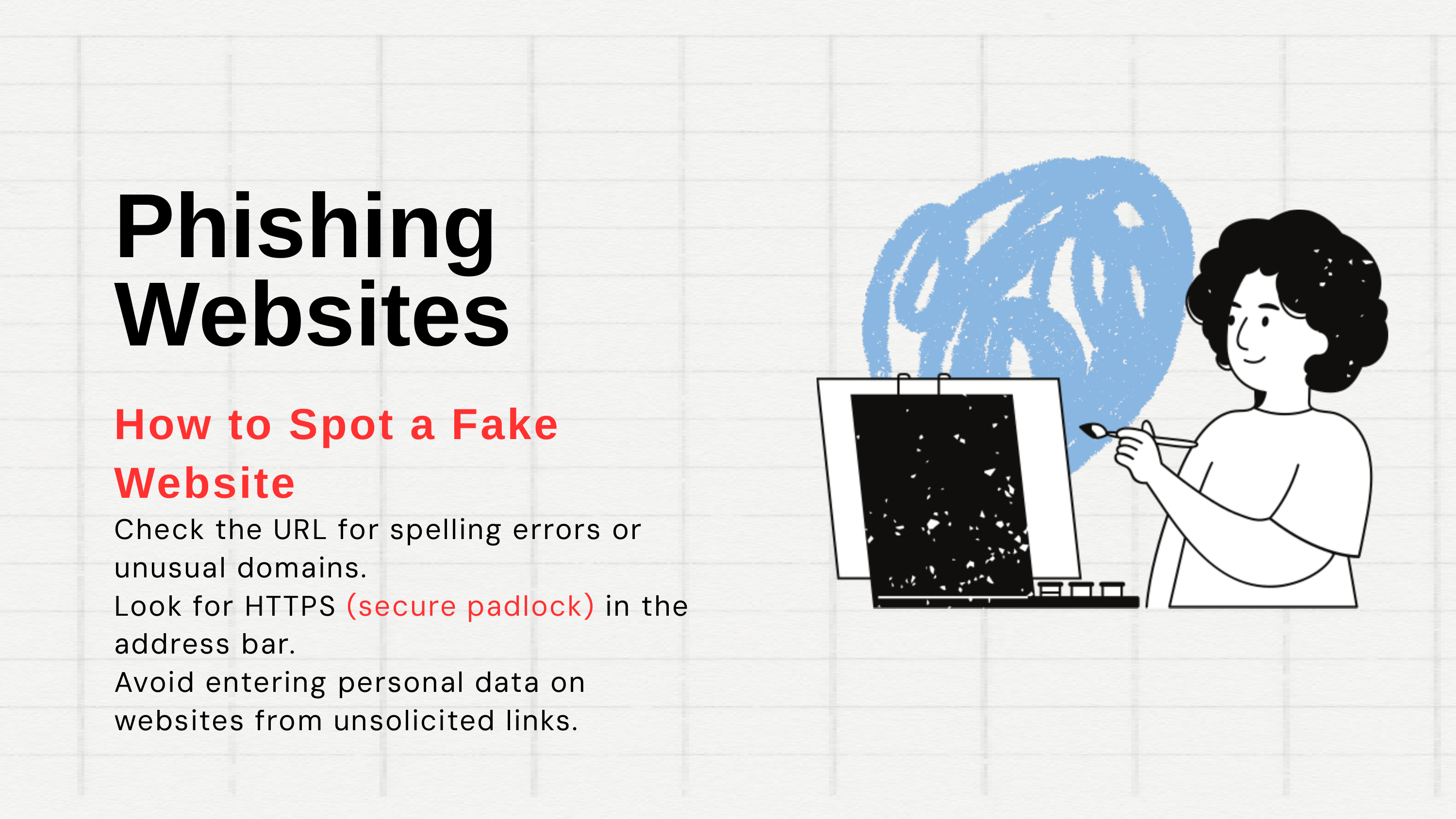

Phishing Websites

How to Spot a Fake Website
Check the URL for spelling errors or unusual domains.
Look for HTTPS (secure padlock) in the address bar.
Avoid entering personal data on websites from unsolicited links.